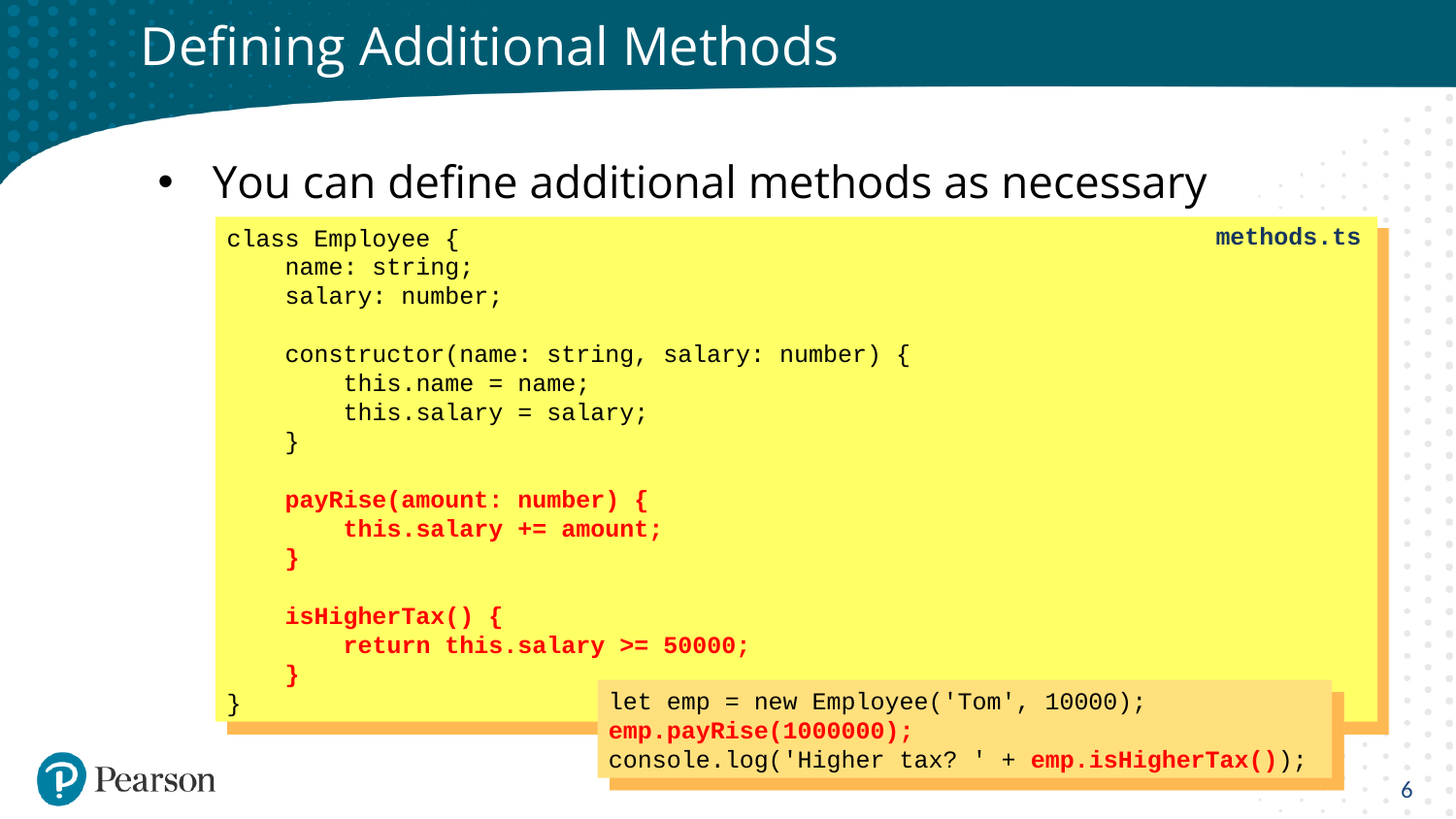

# Defining Additional Methods
You can define additional methods as necessary
Encapsulate logic and business rules for your class
methods.ts
class Employee {
    name: string;
    salary: number;

    constructor(name: string, salary: number) {
        this.name = name;
        this.salary = salary;
    }

    payRise(amount: number) {
        this.salary += amount;
    }

    isHigherTax() {
        return this.salary >= 50000;
    }
}
let emp = new Employee('Tom', 10000);
emp.payRise(1000000);
console.log('Higher tax? ' + emp.isHigherTax());
6